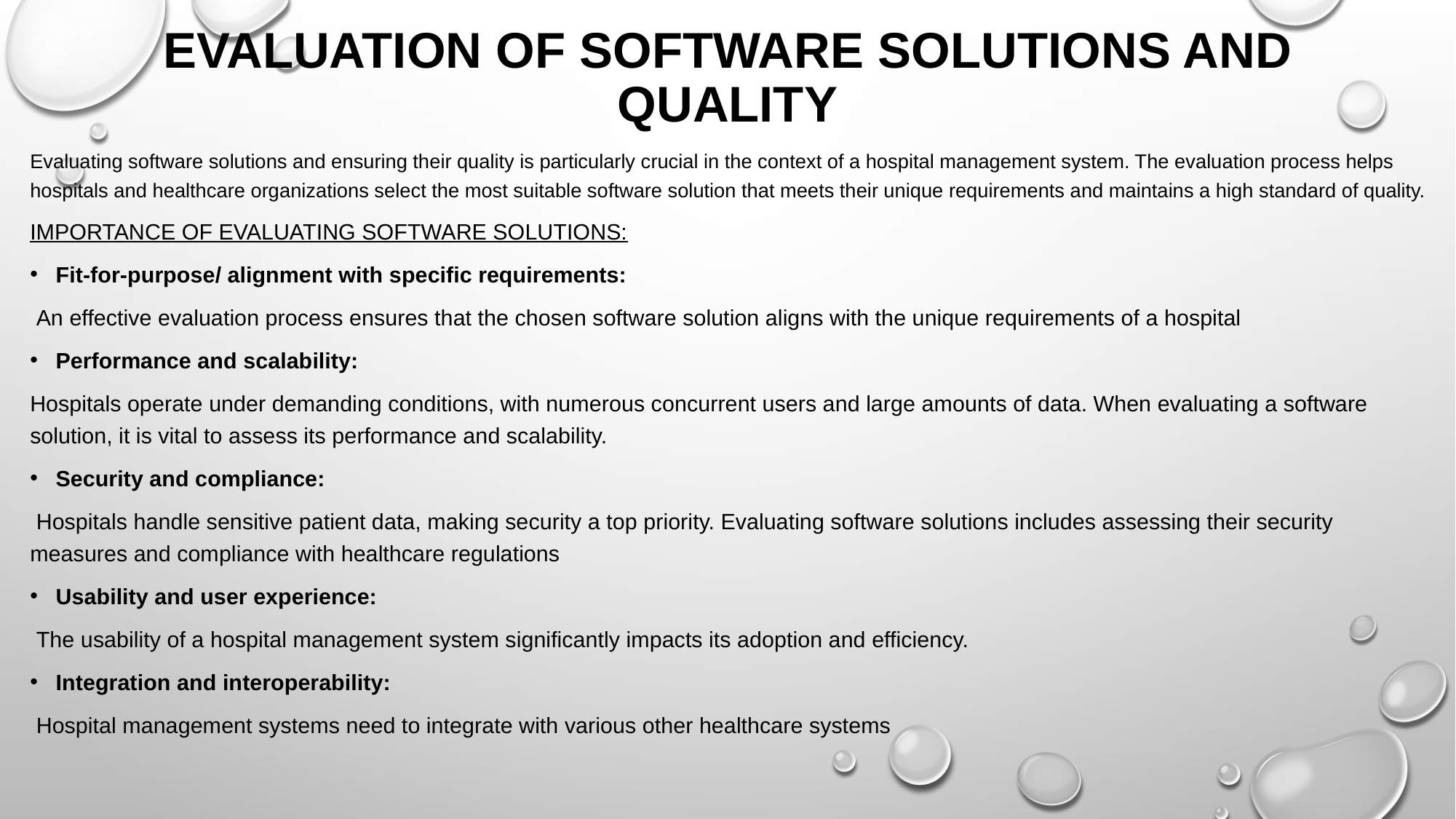

# EVALUATION OF SOFTWARE SOLUTIONS AND QUALITY
Evaluating software solutions and ensuring their quality is particularly crucial in the context of a hospital management system. The evaluation process helps hospitals and healthcare organizations select the most suitable software solution that meets their unique requirements and maintains a high standard of quality.
Importance of Evaluating Software Solutions:
Fit-for-purpose/ alignment with specific requirements:
 An effective evaluation process ensures that the chosen software solution aligns with the unique requirements of a hospital
Performance and scalability:
Hospitals operate under demanding conditions, with numerous concurrent users and large amounts of data. When evaluating a software solution, it is vital to assess its performance and scalability.
Security and compliance:
 Hospitals handle sensitive patient data, making security a top priority. Evaluating software solutions includes assessing their security measures and compliance with healthcare regulations
Usability and user experience:
 The usability of a hospital management system significantly impacts its adoption and efficiency.
Integration and interoperability:
 Hospital management systems need to integrate with various other healthcare systems